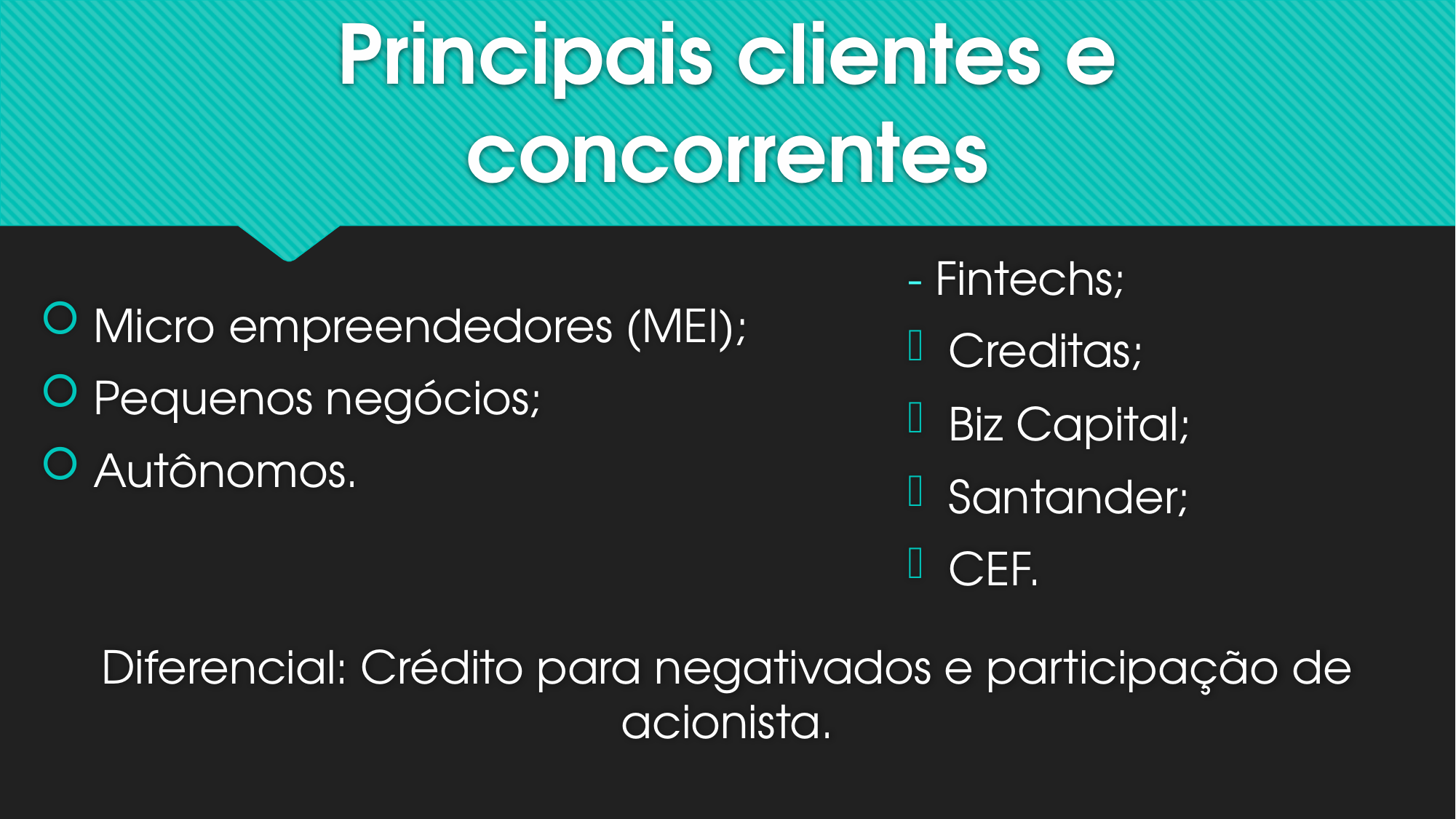

# Principais clientes e concorrentes
- Fintechs;
Creditas;
Biz Capital;
Santander;
CEF.
 Micro empreendedores (MEI);
 Pequenos negócios;
 Autônomos.

Diferencial: Crédito para negativados e participação de acionista.